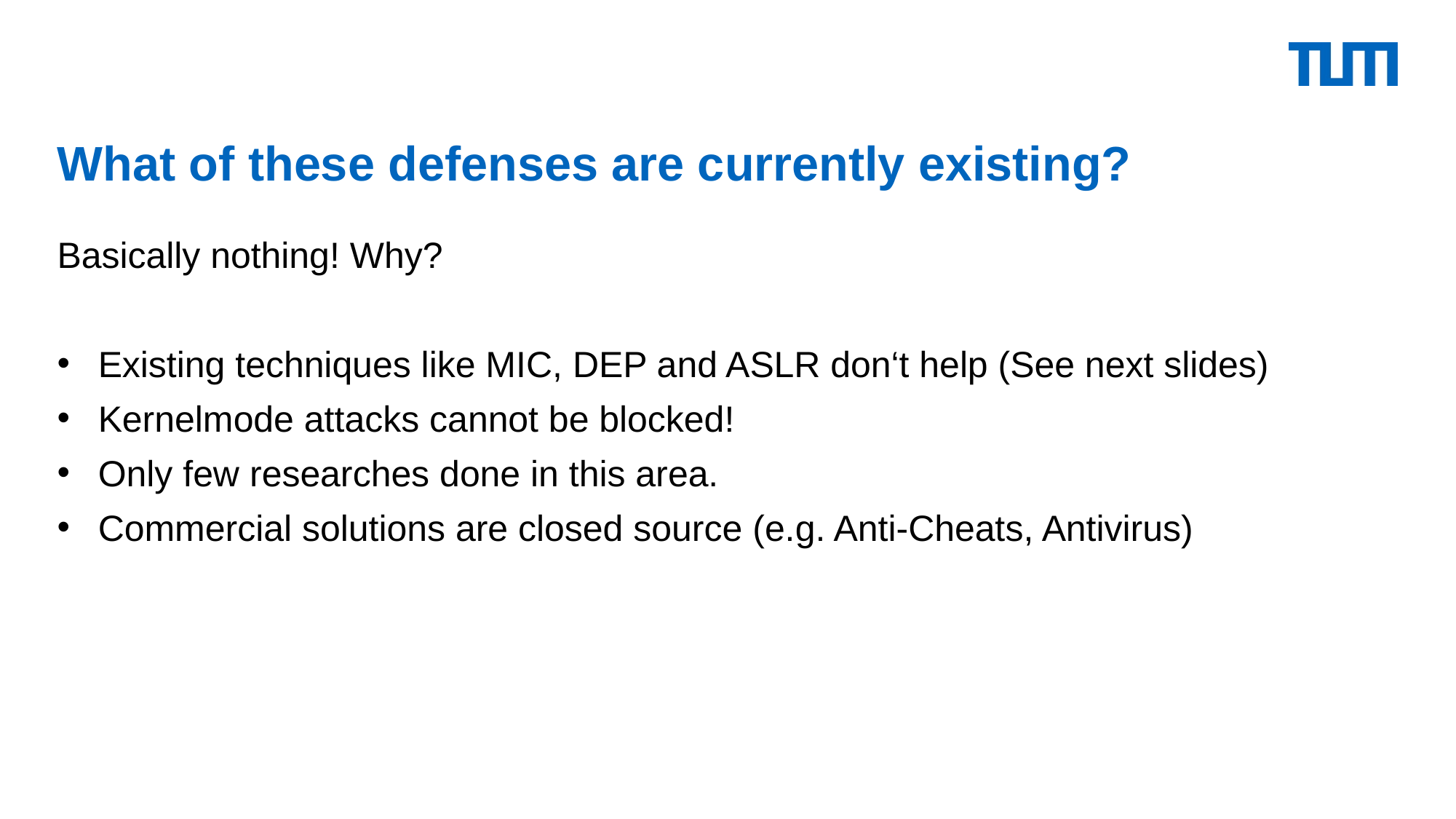

# What of these defenses are currently existing?
Basically nothing! Why?

Existing techniques like MIC, DEP and ASLR don‘t help (See next slides)
Kernelmode attacks cannot be blocked!
Only few researches done in this area.
Commercial solutions are closed source (e.g. Anti-Cheats, Antivirus)